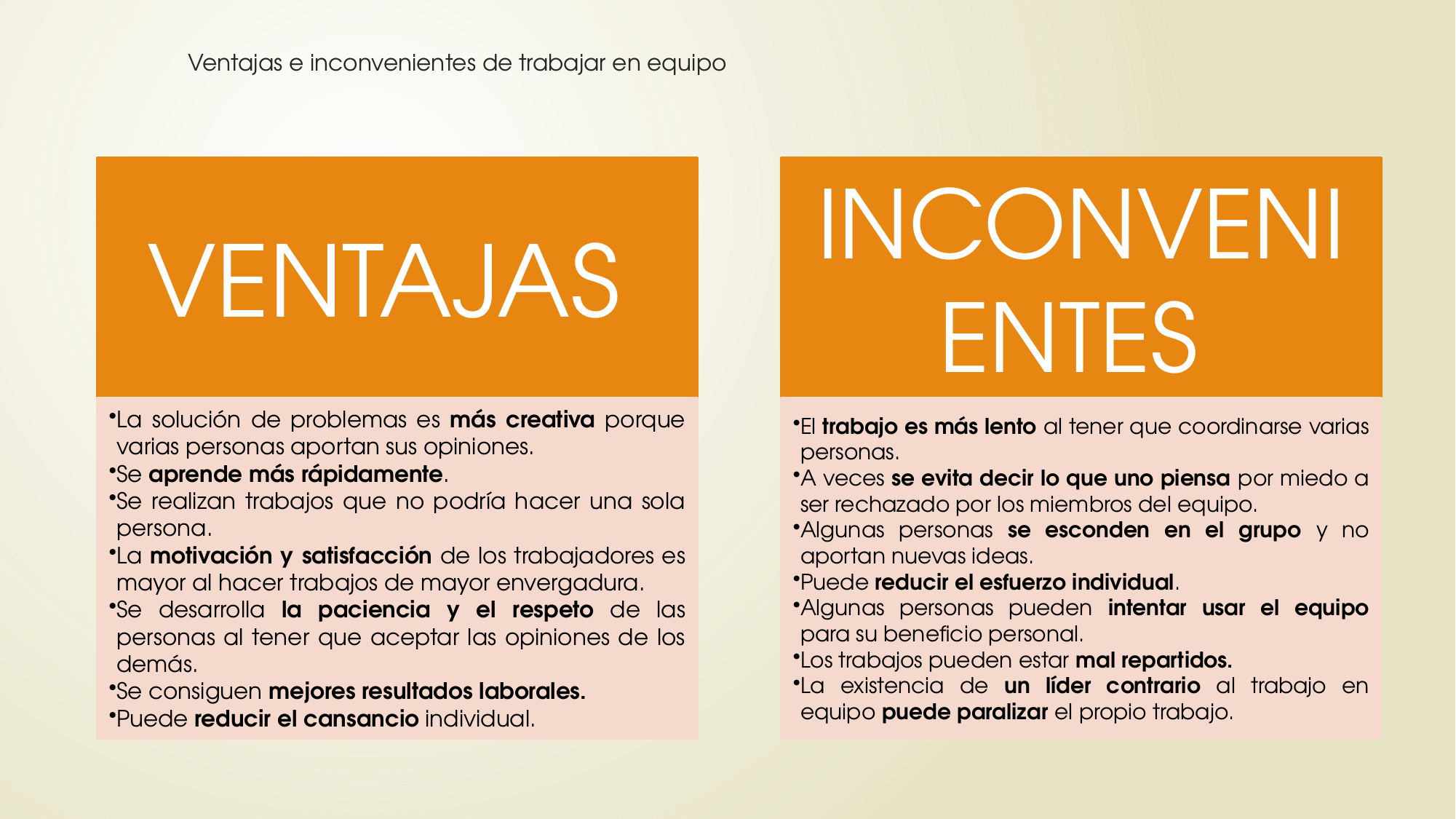

Ventajas e inconvenientes de trabajar en equipo
VENTAJAS
La solución de problemas es más creativa porque varias personas aportan sus opiniones.
Se aprende más rápidamente.
Se realizan trabajos que no podría hacer una sola persona.
La motivación y satisfacción de los trabajadores es mayor al hacer trabajos de mayor envergadura.
Se desarrolla la paciencia y el respeto de las personas al tener que aceptar las opiniones de los demás.
Se consiguen mejores resultados laborales.
Puede reducir el cansancio individual.
INCONVENIENTES
El trabajo es más lento al tener que coordinarse varias personas.
A veces se evita decir lo que uno piensa por miedo a ser rechazado por los miembros del equipo.
Algunas personas se esconden en el grupo y no aportan nuevas ideas.
Puede reducir el esfuerzo individual.
Algunas personas pueden intentar usar el equipo para su beneficio personal.
Los trabajos pueden estar mal repartidos.
La existencia de un líder contrario al trabajo en equipo puede paralizar el propio trabajo.